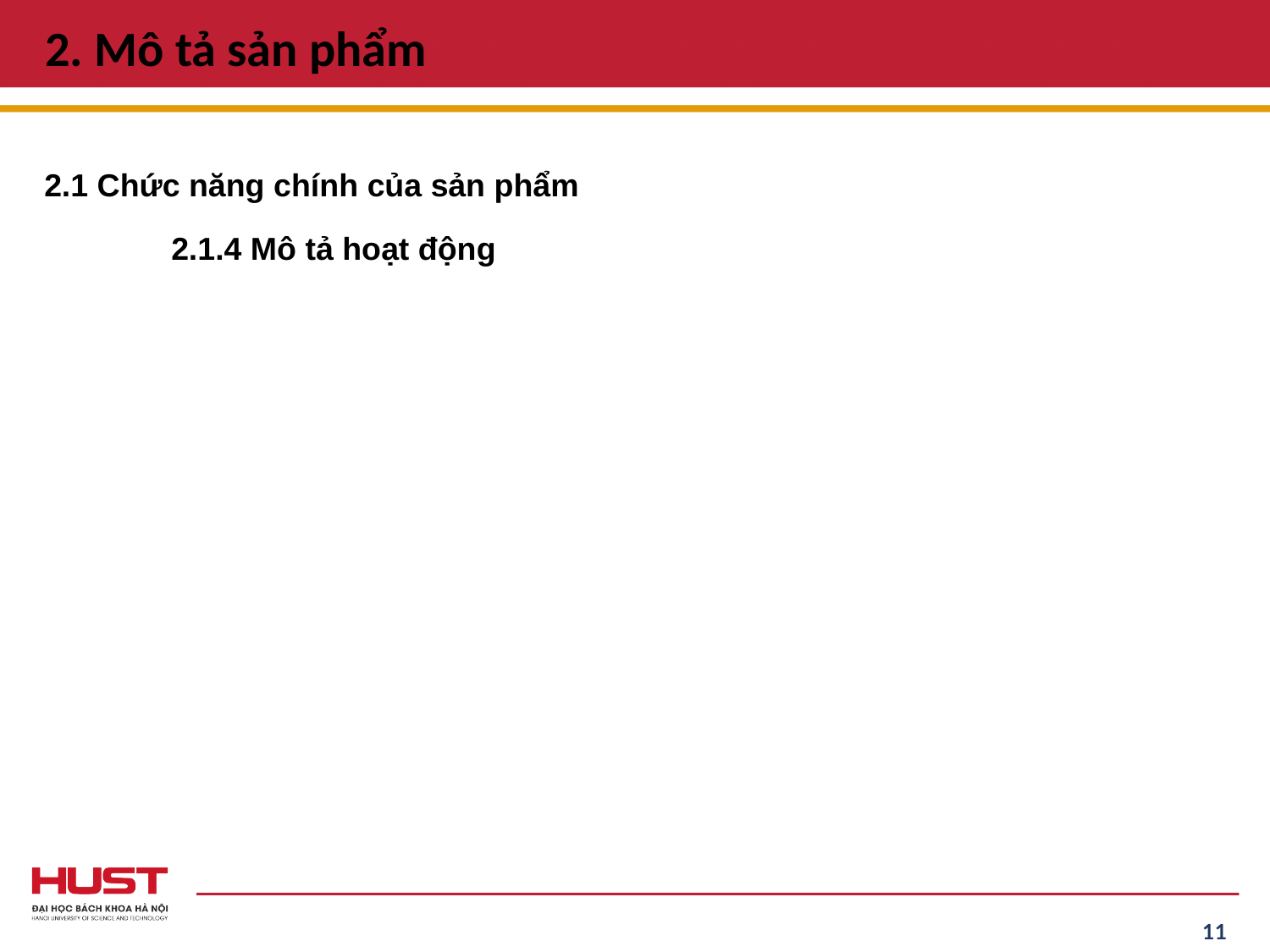

# 2. Mô tả sản phẩm
2.1 Chức năng chính của sản phẩm
	2.1.4 Mô tả hoạt động

11